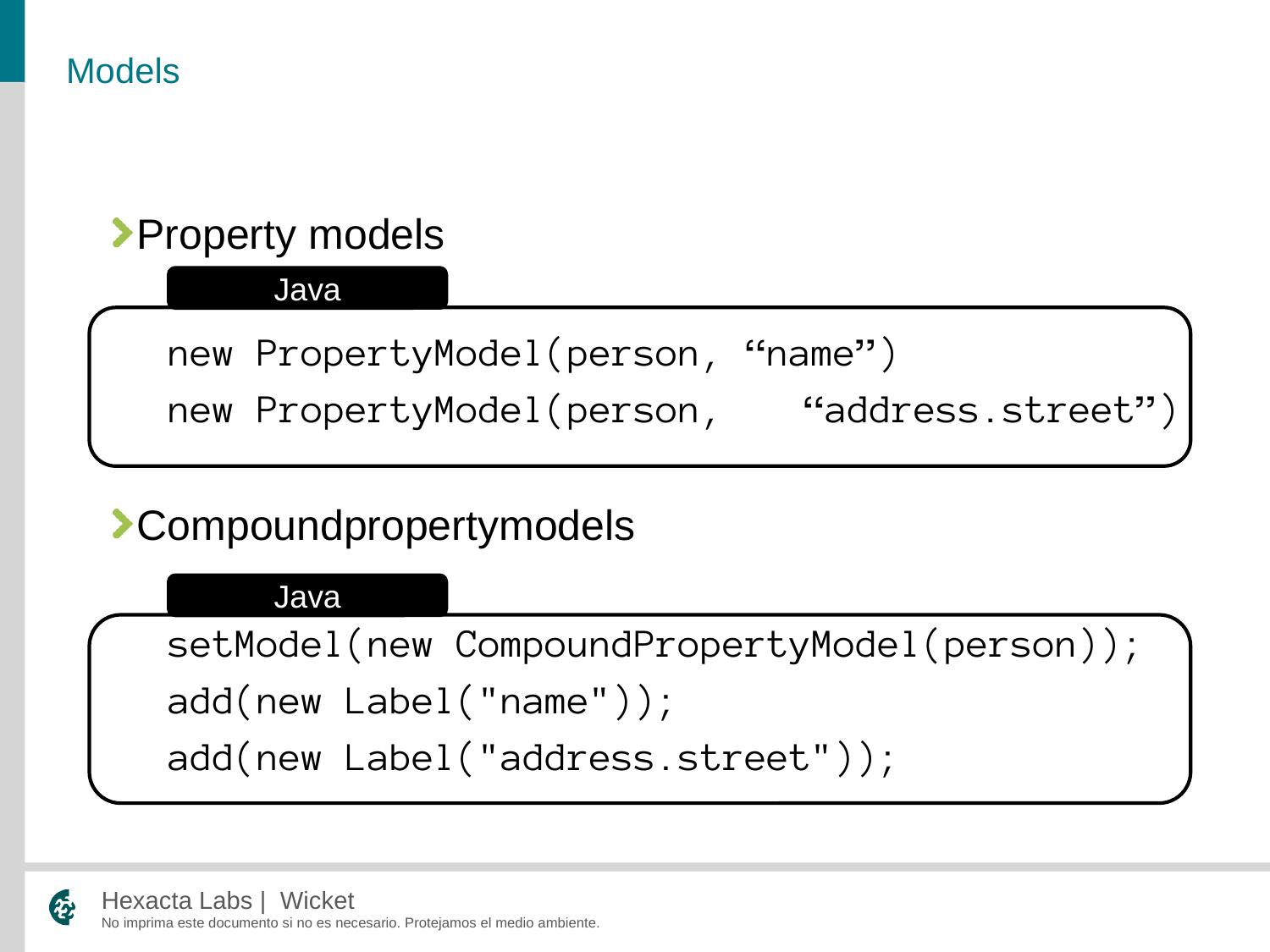

# Models

Property models

new PropertyModel(person, “name”)
new PropertyModel(person, 	“address.street”)

Compoundpropertymodels

setModel(new CompoundPropertyModel(person));
add(new Label("name"));
add(new Label("address.street"));

Java

Java